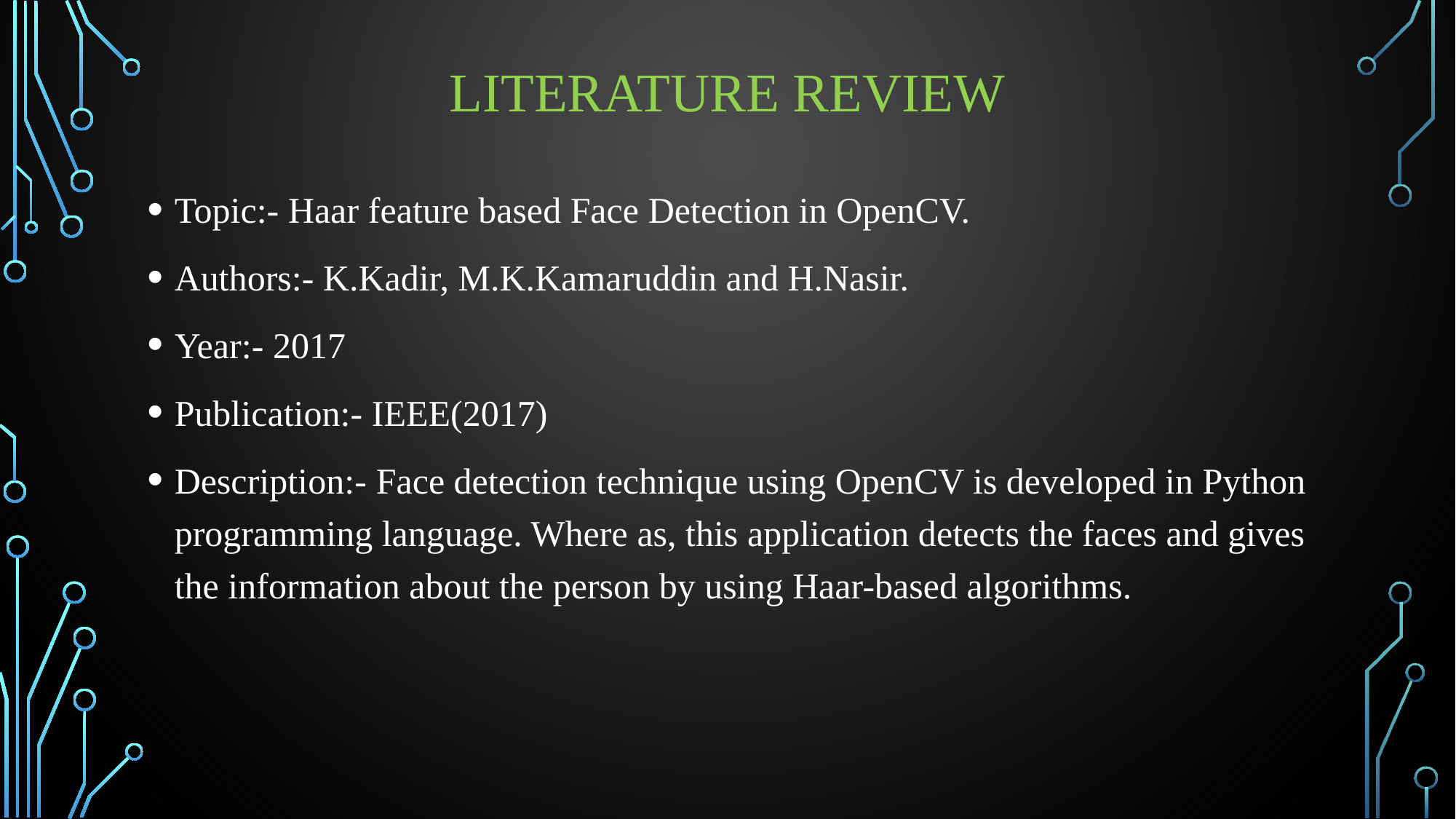

# Literature review
Topic:- Haar feature based Face Detection in OpenCV.
Authors:- K.Kadir, M.K.Kamaruddin and H.Nasir.
Year:- 2017
Publication:- IEEE(2017)
Description:- Face detection technique using OpenCV is developed in Python programming language. Where as, this application detects the faces and gives the information about the person by using Haar-based algorithms.